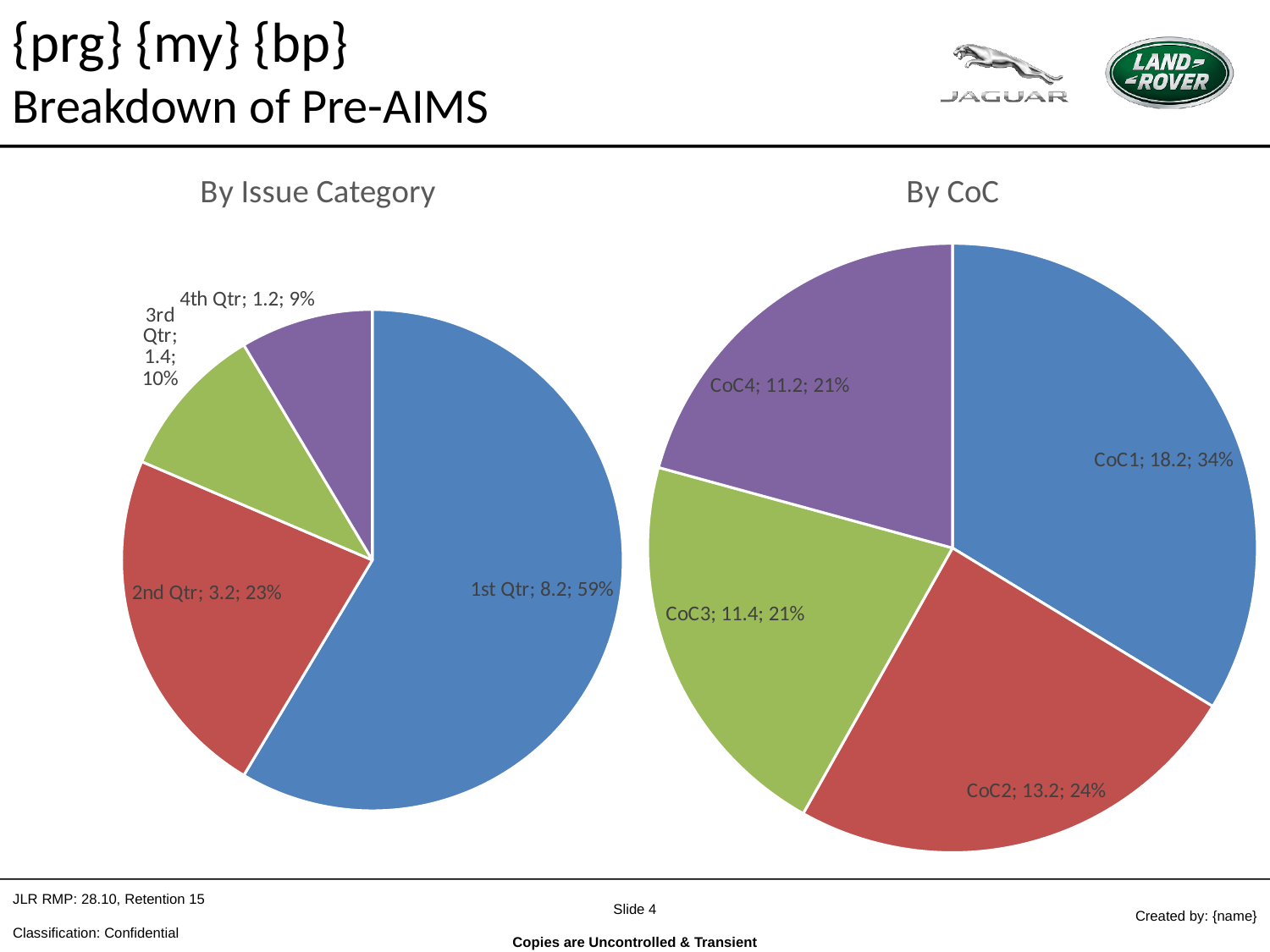

{prg} {my} {bp}
Breakdown of Pre-AIMS

### Chart: By Issue Category

| Category | Number |
|---|---|
| 1st Qtr | 8.2 |
| 2nd Qtr | 3.2 |
| 3rd Qtr | 1.4 |
| 4th Qtr | 1.2 |

### Chart: By CoC

| Category | Number |
|---|---|
| CoC1 | 18.2 |
| CoC2 | 13.2 |
| CoC3 | 11.4 |
| CoC4 | 11.2 |